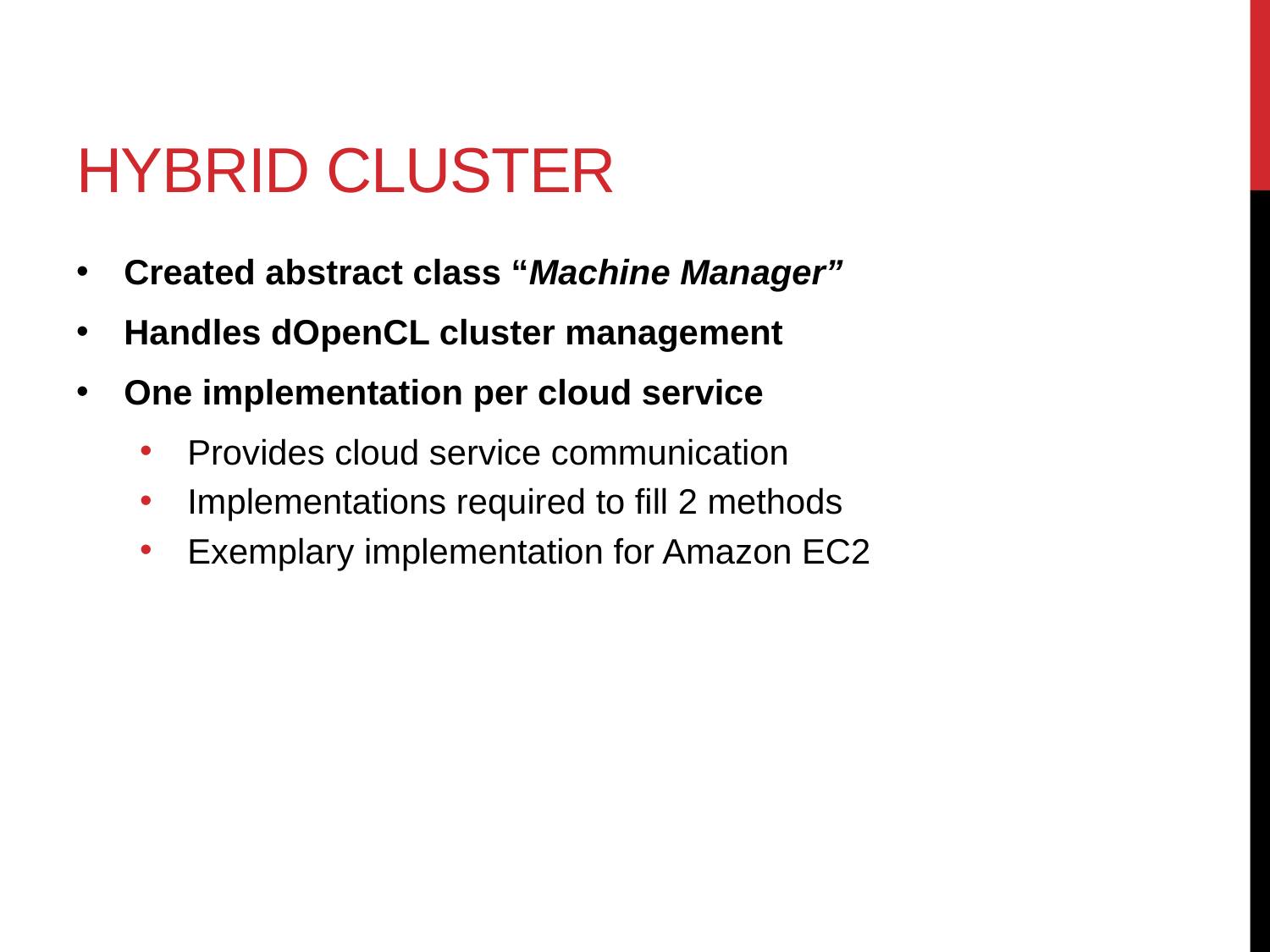

# Hybrid Cluster
Created abstract class “Machine Manager”
Handles dOpenCL cluster management
One implementation per cloud service
Provides cloud service communication
Implementations required to fill 2 methods
Exemplary implementation for Amazon EC2